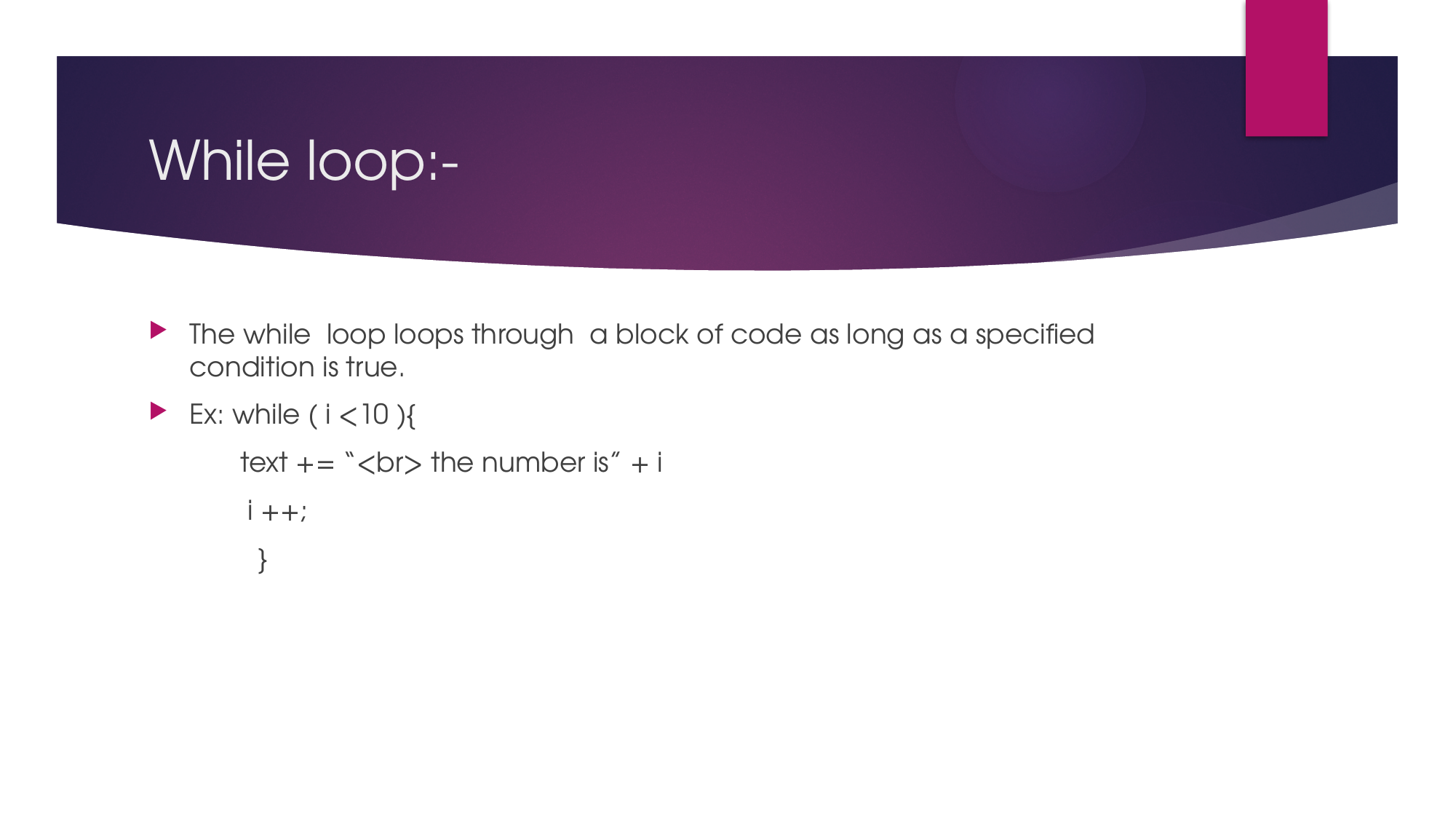

# While loop:-
The while  loop loops through  a block of code as long as a specified condition is true.
Ex: while ( i <10 ){
            text += “<br> the number is” + i
             i ++;
	}